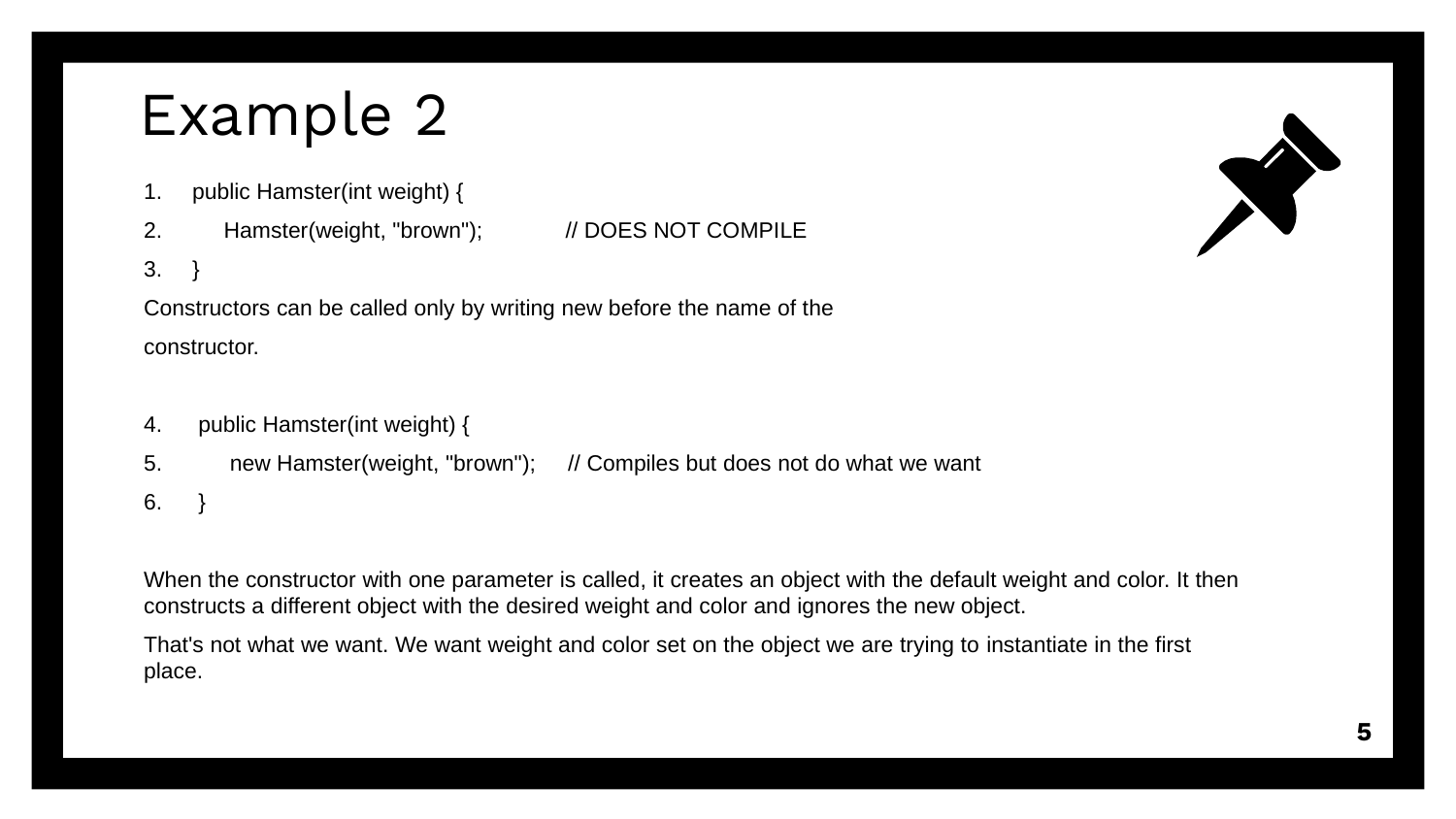

# Example 2

public Hamster(int weight) {
     Hamster(weight, "brown");             // DOES NOT COMPILE
}
Constructors can be called only by writing new before the name of the
constructor.

public Hamster(int weight) {
     new Hamster(weight, "brown");     // Compiles but does not do what we want
}

When the constructor with one parameter is called, it creates an object with the default weight and color. It then constructs a different object with the desired weight and color and ignores the new object.
That's not what we want. We want weight and color set on the object we are trying to instantiate in the first place.
5